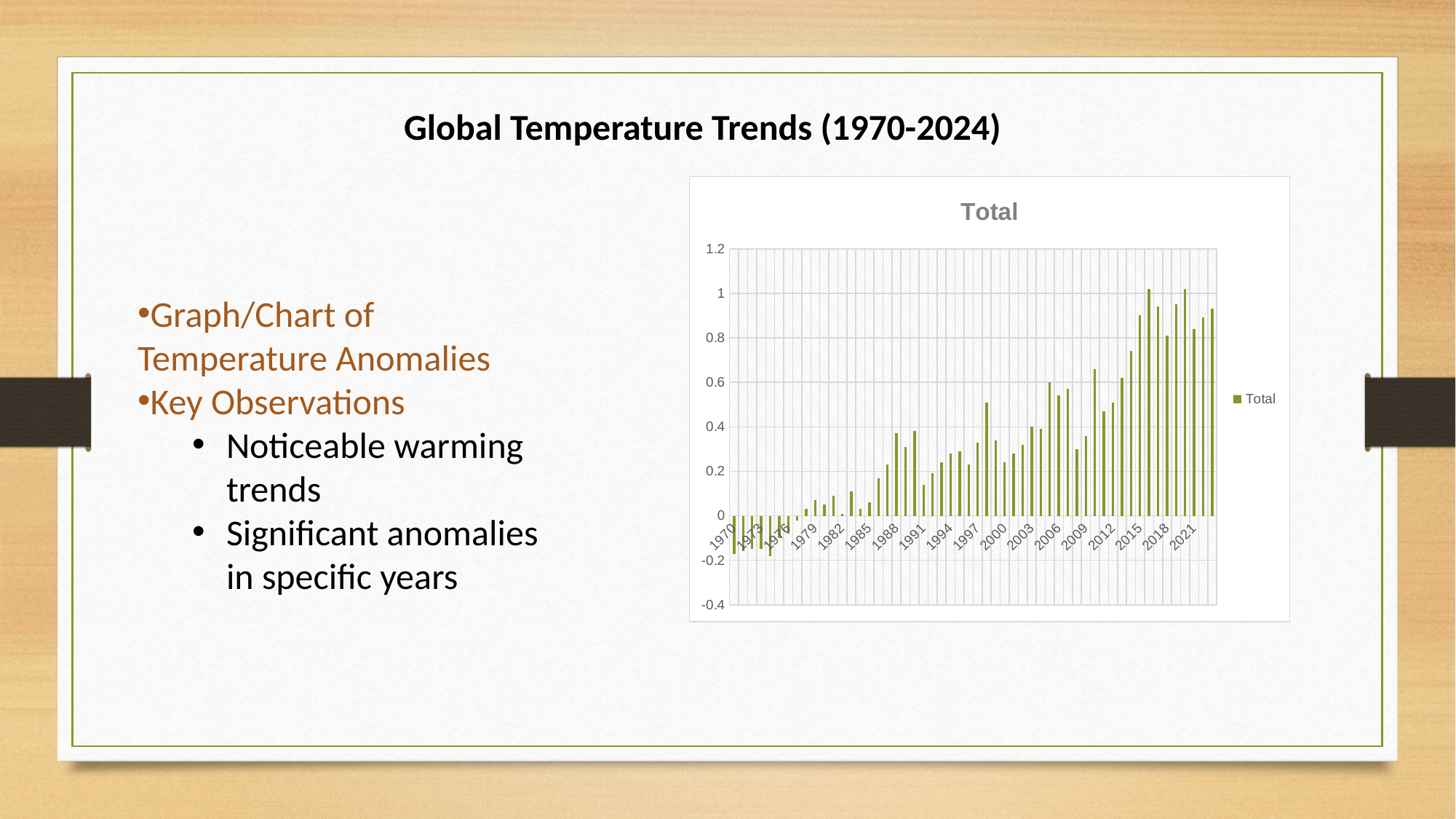

Global Temperature Trends (1970-2024)

### Chart:

| Category | Total |
|---|---|
| 1970 | -0.17 |
| 1971 | -0.16 |
| 1972 | -0.15 |
| 1973 | -0.15 |
| 1974 | -0.18 |
| 1975 | -0.1 |
| 1976 | -0.08 |
| 1977 | -0.02 |
| 1978 | 0.03 |
| 1979 | 0.07 |
| 1980 | 0.05 |
| 1981 | 0.09 |
| 1982 | 0.01 |
| 1983 | 0.11 |
| 1984 | 0.03 |
| 1985 | 0.06 |
| 1986 | 0.17 |
| 1987 | 0.23 |
| 1988 | 0.37 |
| 1989 | 0.31 |
| 1990 | 0.38 |
| 1991 | 0.14 |
| 1992 | 0.19 |
| 1993 | 0.24 |
| 1994 | 0.28 |
| 1995 | 0.29 |
| 1996 | 0.23 |
| 1997 | 0.33 |
| 1998 | 0.51 |
| 1999 | 0.34 |
| 2000 | 0.24 |
| 2001 | 0.28 |
| 2002 | 0.32 |
| 2003 | 0.4 |
| 2004 | 0.39 |
| 2005 | 0.6 |
| 2006 | 0.54 |
| 2007 | 0.57 |
| 2008 | 0.3 |
| 2009 | 0.36 |
| 2010 | 0.66 |
| 2011 | 0.47 |
| 2012 | 0.51 |
| 2013 | 0.62 |
| 2014 | 0.74 |
| 2015 | 0.9 |
| 2016 | 1.02 |
| 2017 | 0.94 |
| 2018 | 0.81 |
| 2019 | 0.95 |
| 2020 | 1.02 |
| 2021 | 0.84 |
| 2022 | 0.89 |
| 2023 | 0.93 |
Graph/Chart of Temperature Anomalies
Key Observations
Noticeable warming trends
Significant anomalies in specific years